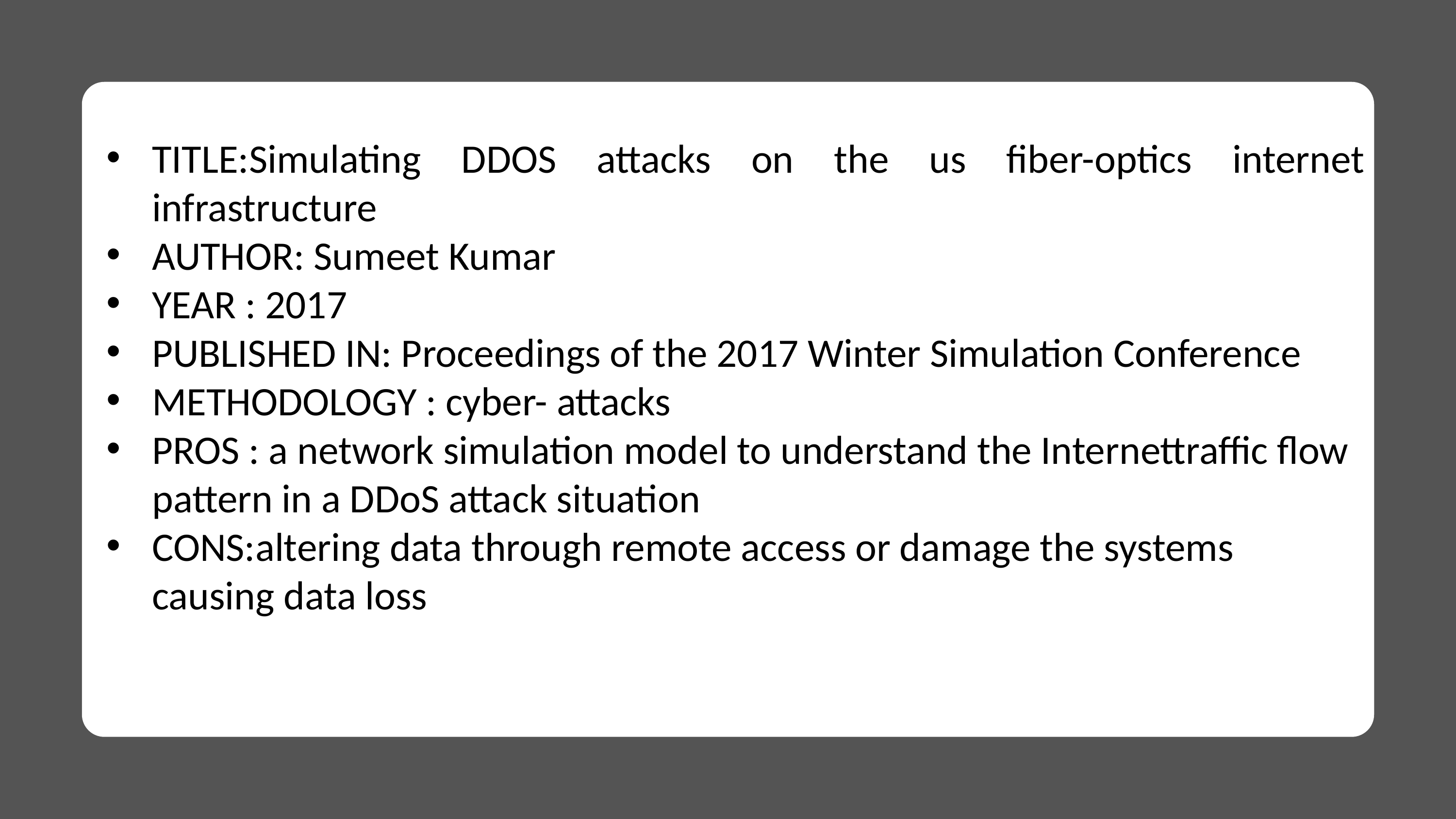

TITLE:Simulating DDOS attacks on the us fiber-optics internet infrastructure
AUTHOR: Sumeet Kumar
YEAR : 2017
PUBLISHED IN: Proceedings of the 2017 Winter Simulation Conference
METHODOLOGY : cyber- attacks
PROS : a network simulation model to understand the Internettraffic flow pattern in a DDoS attack situation
CONS:altering data through remote access or damage the systems causing data loss